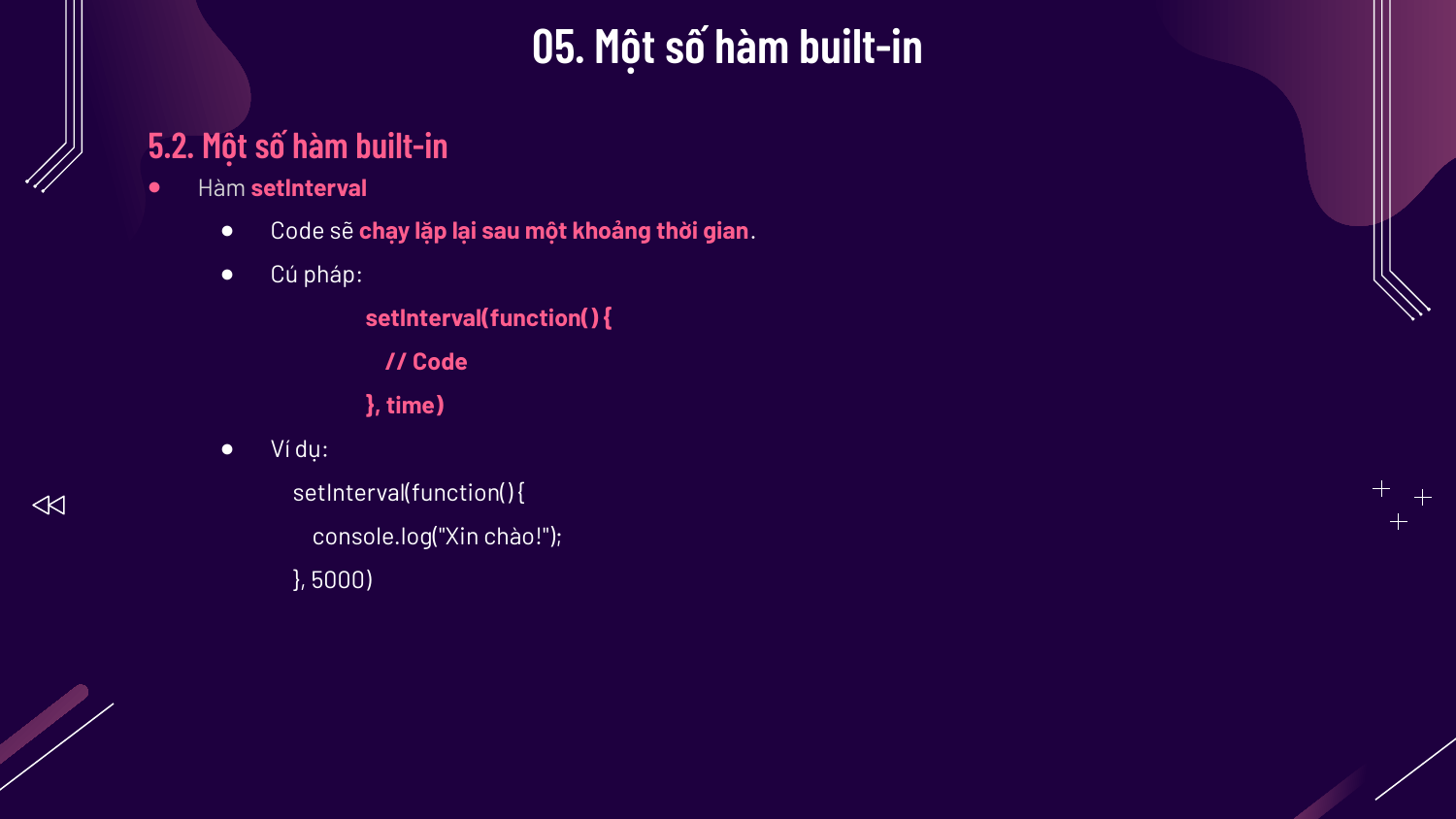

# 05. Một số hàm built-in
5.2. Một số hàm built-in
Hàm setInterval
Code sẽ chạy lặp lại sau một khoảng thời gian.
Cú pháp:
	setInterval(function() {
	    // Code
	}, time)
Ví dụ:
setInterval(function() {
    console.log("Xin chào!");
}, 5000)